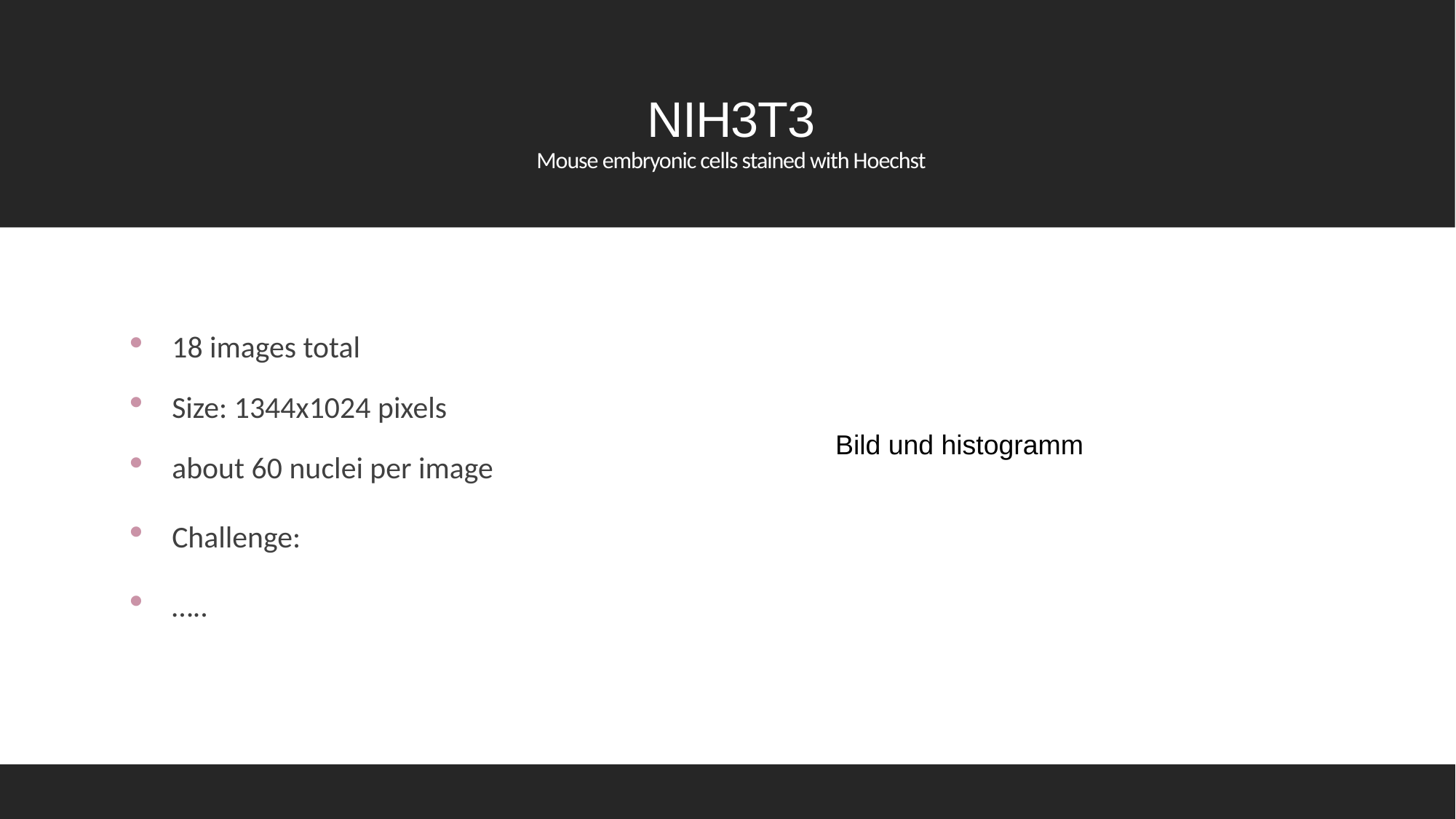

# NIH3T3 Mouse embryonic cells stained with Hoechst
18 images total
Size: 1344x1024 pixels
about 60 nuclei per image
Challenge:
…..

Bild und histogramm